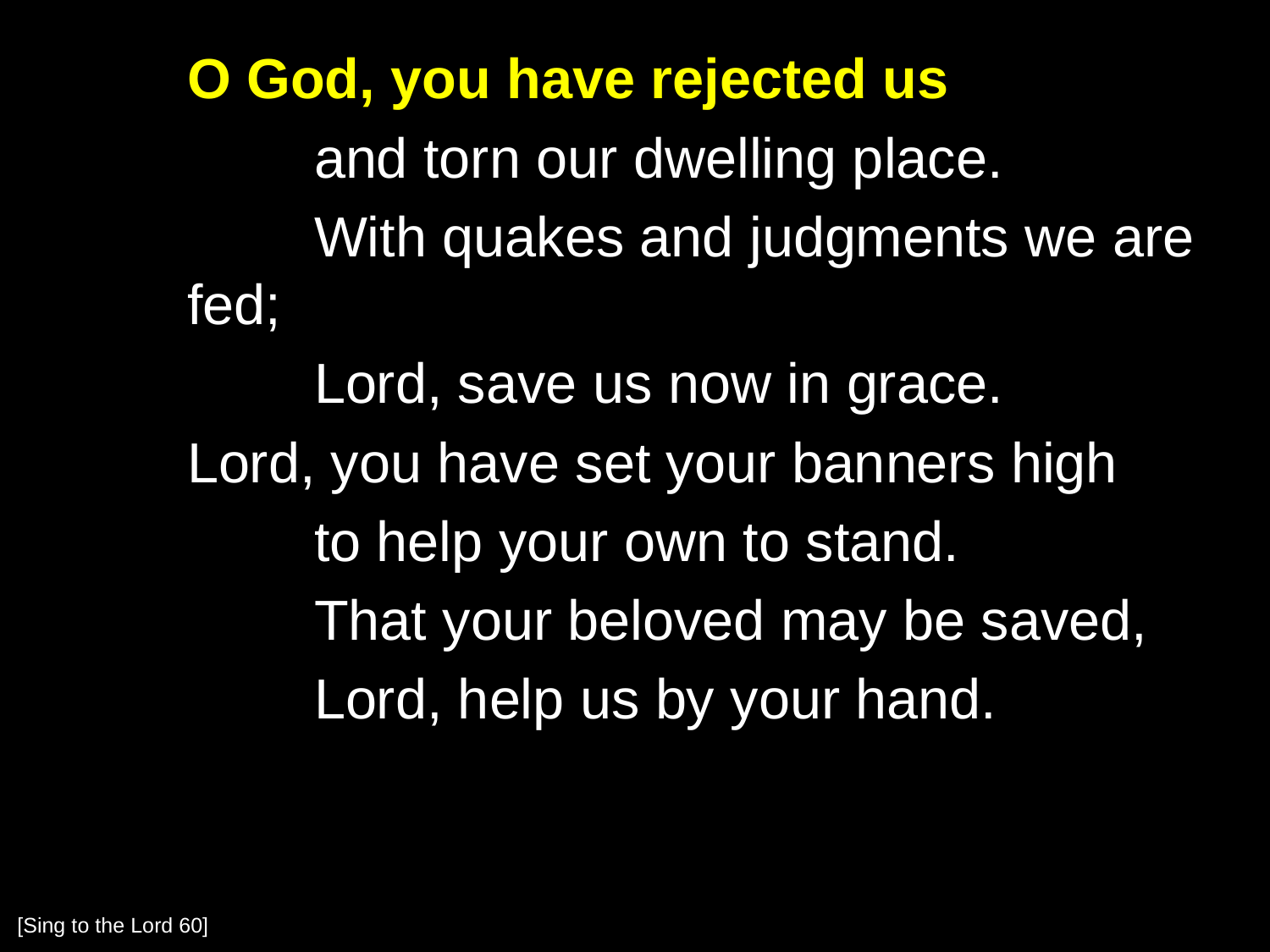

O God, you have rejected us
		and torn our dwelling place.
		With quakes and judgments we are fed;
		Lord, save us now in grace.
	Lord, you have set your banners high
		to help your own to stand.
		That your beloved may be saved,
		Lord, help us by your hand.
[Sing to the Lord 60]